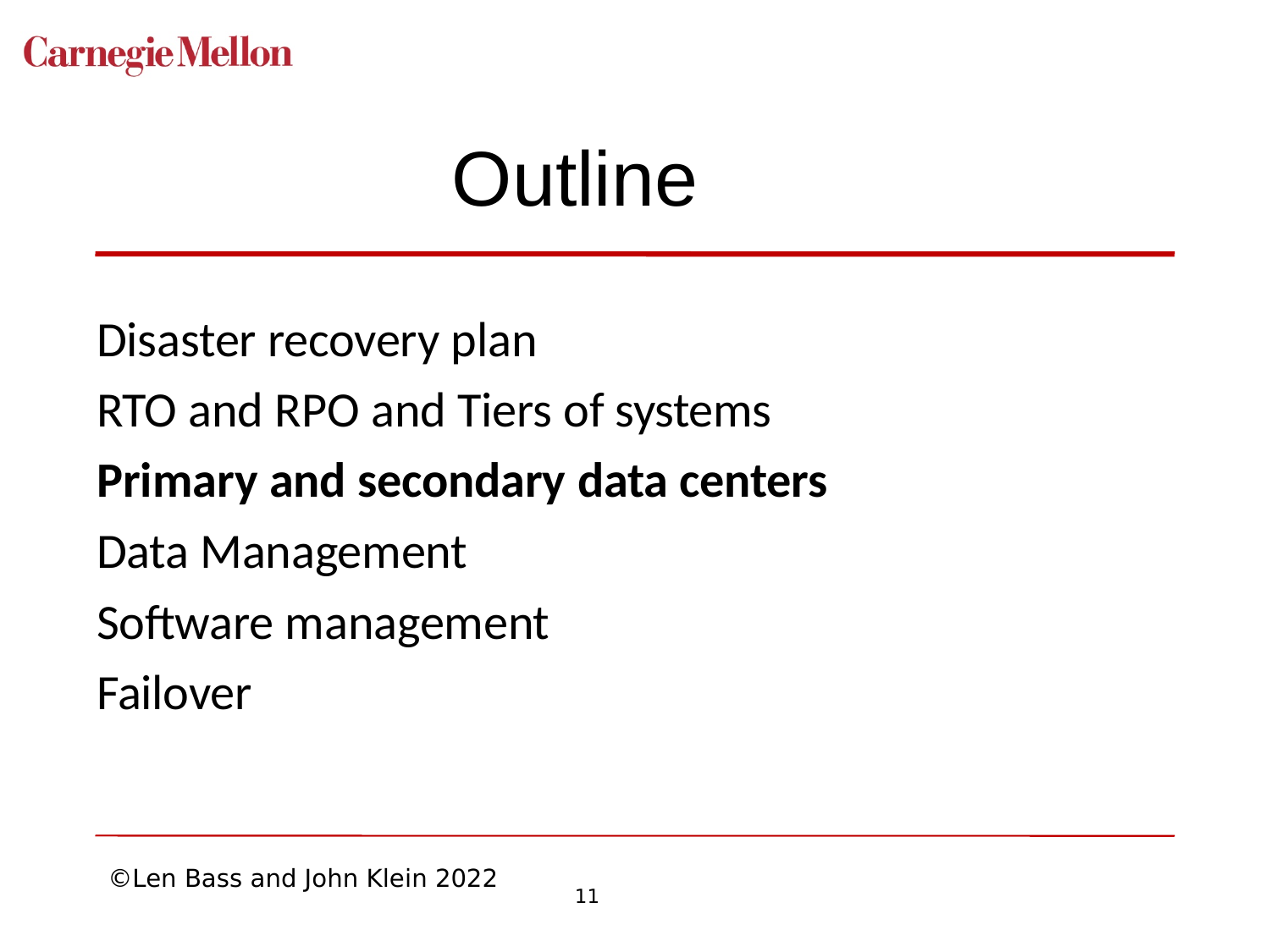

# Outline
Disaster recovery plan
RTO and RPO and Tiers of systems
Primary and secondary data centers
Data Management
Software management  Failover
11